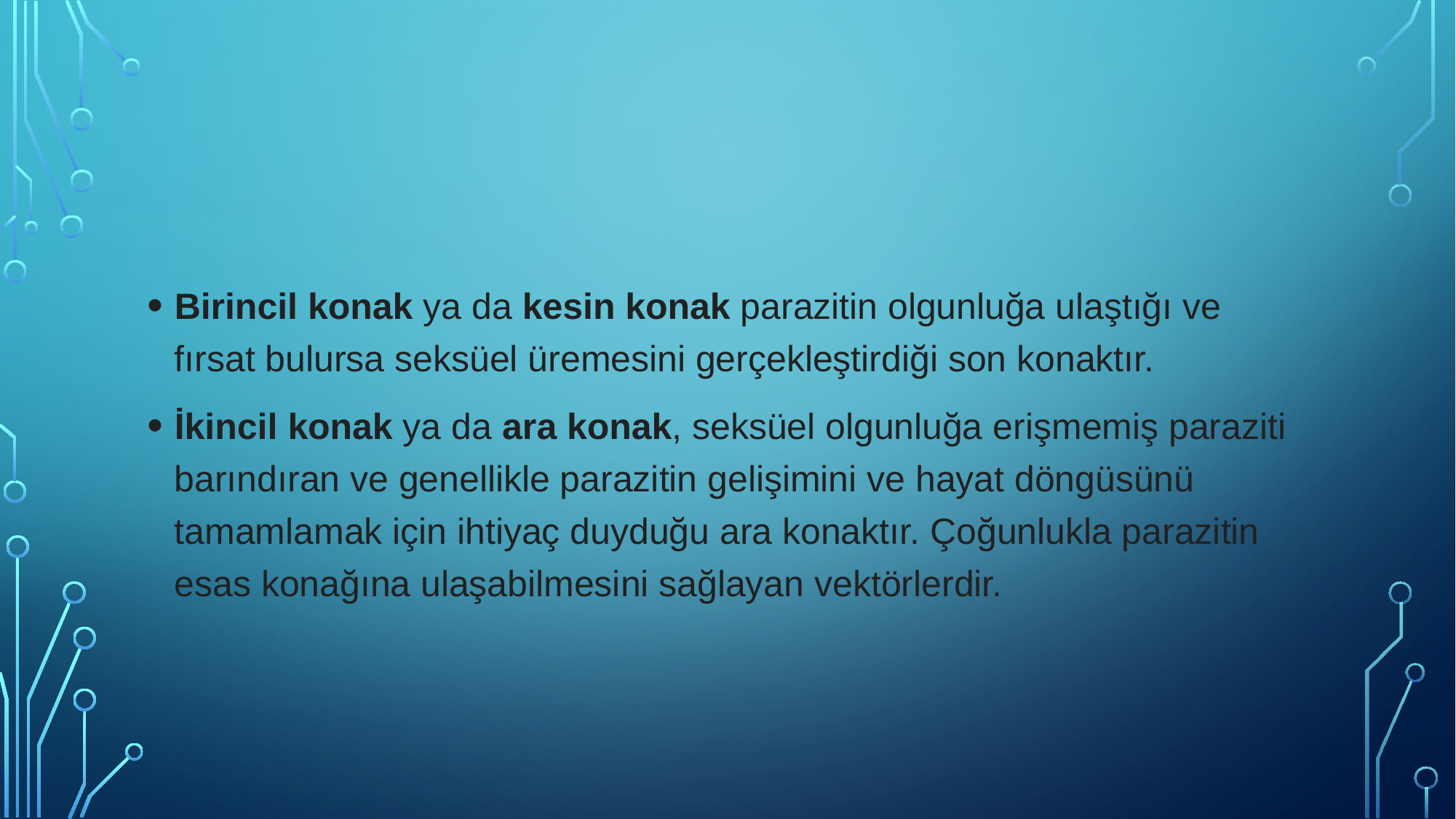

#
Birincil konak ya da kesin konak parazitin olgunluğa ulaştığı ve fırsat bulursa seksüel üremesini gerçekleştirdiği son konaktır.
İkincil konak ya da ara konak, seksüel olgunluğa erişmemiş paraziti barındıran ve genellikle parazitin gelişimini ve hayat döngüsünü tamamlamak için ihtiyaç duyduğu ara konaktır. Çoğunlukla parazitin esas konağına ulaşabilmesini sağlayan vektörlerdir.